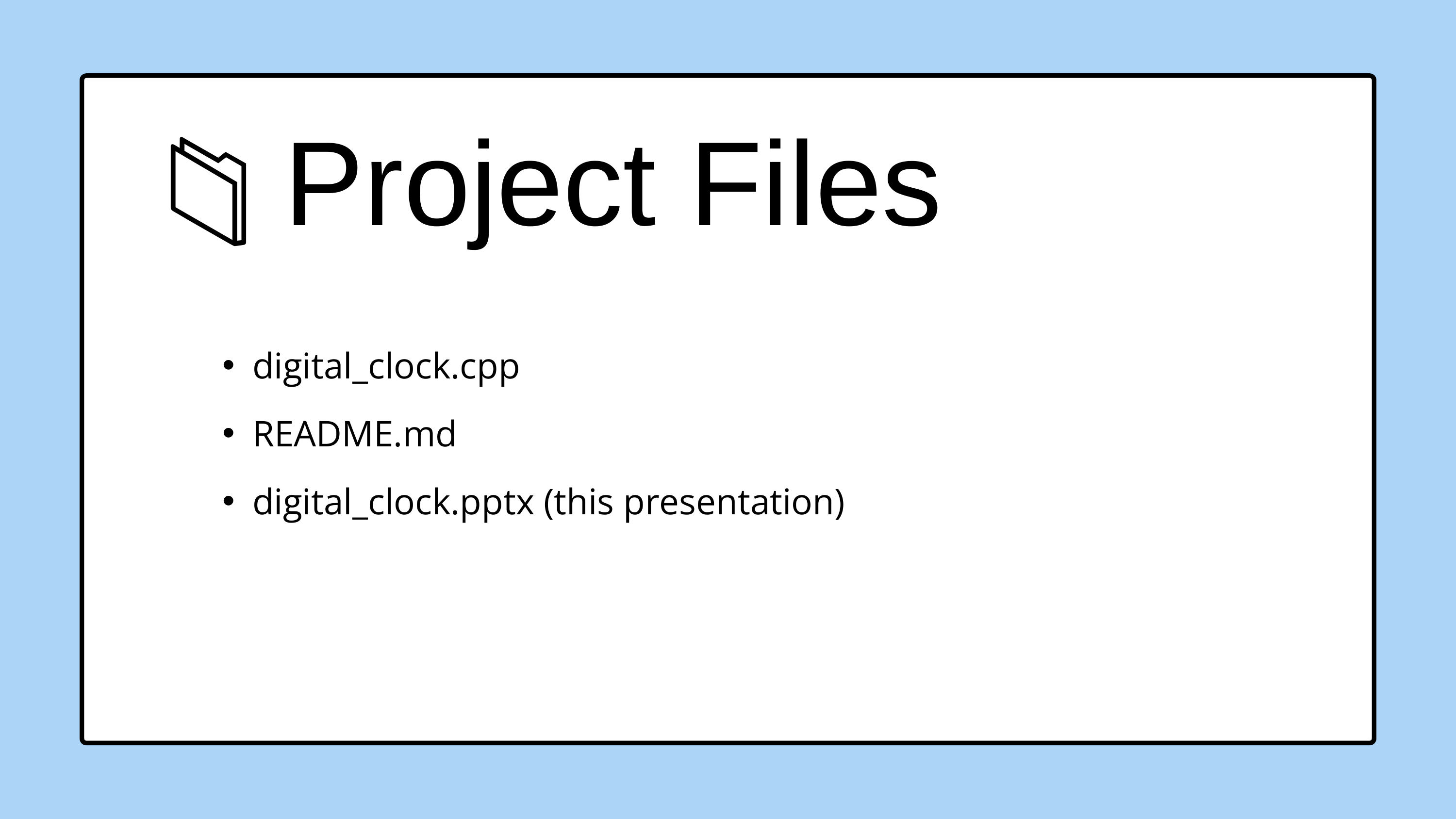

📁 Project Files
digital_clock.cpp
README.md
digital_clock.pptx (this presentation)